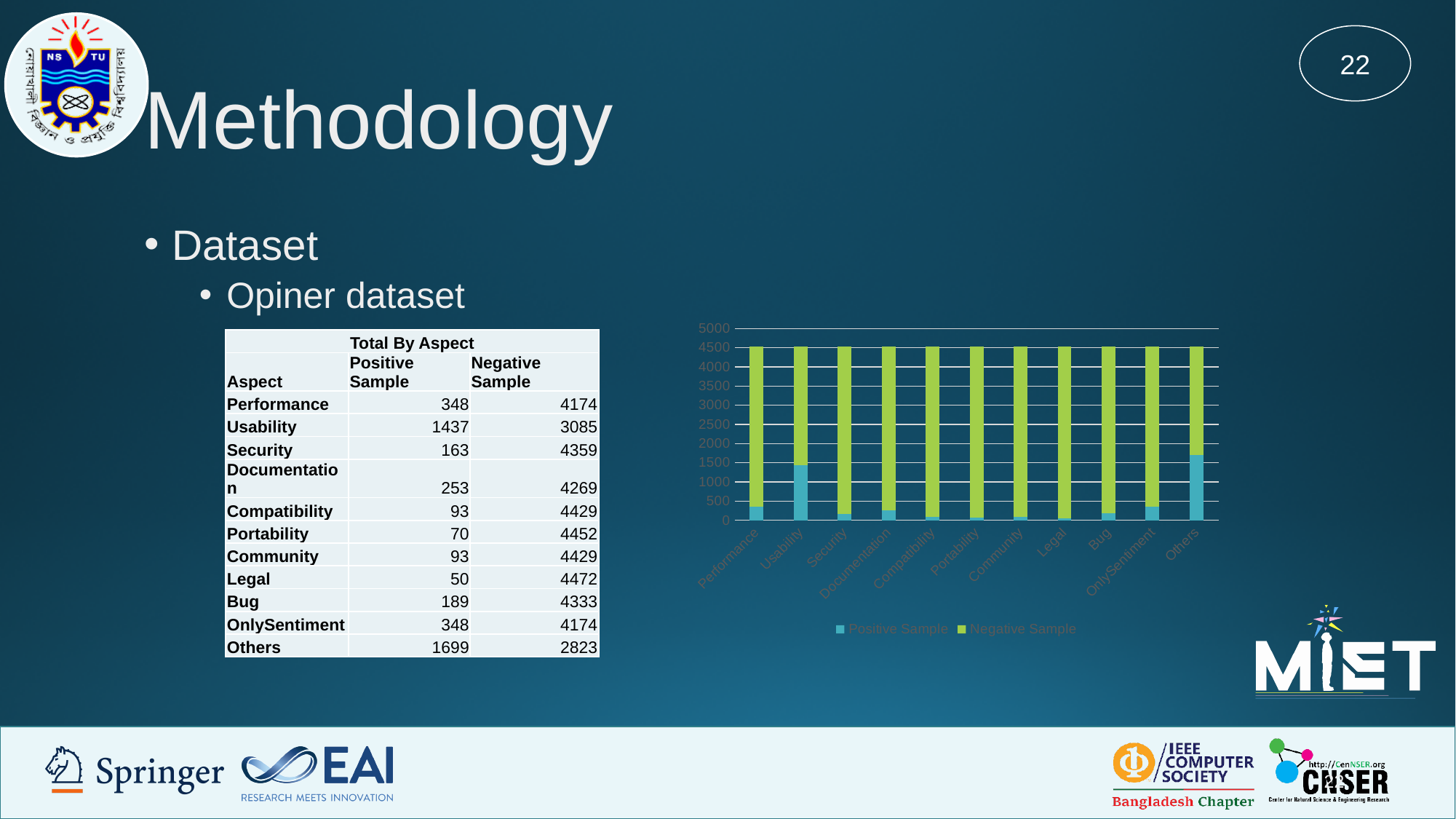

22
# Methodology
Dataset
Opiner dataset

### Chart

| Category | Positive Sample | Negative Sample |
|---|---|---|
| Performance | 348.0 | 4174.0 |
| Usability | 1437.0 | 3085.0 |
| Security | 163.0 | 4359.0 |
| Documentation | 253.0 | 4269.0 |
| Compatibility | 93.0 | 4429.0 |
| Portability | 70.0 | 4452.0 |
| Community | 93.0 | 4429.0 |
| Legal | 50.0 | 4472.0 |
| Bug | 189.0 | 4333.0 |
| OnlySentiment | 348.0 | 4174.0 |
| Others | 1699.0 | 2823.0 |
| Total By Aspect |  |  |
| --- | --- | --- |
| Aspect | Positive Sample | Negative Sample |
| Performance | 348 | 4174 |
| Usability | 1437 | 3085 |
| Security | 163 | 4359 |
| Documentation | 253 | 4269 |
| Compatibility | 93 | 4429 |
| Portability | 70 | 4452 |
| Community | 93 | 4429 |
| Legal | 50 | 4472 |
| Bug | 189 | 4333 |
| OnlySentiment | 348 | 4174 |
| Others | 1699 | 2823 |
22